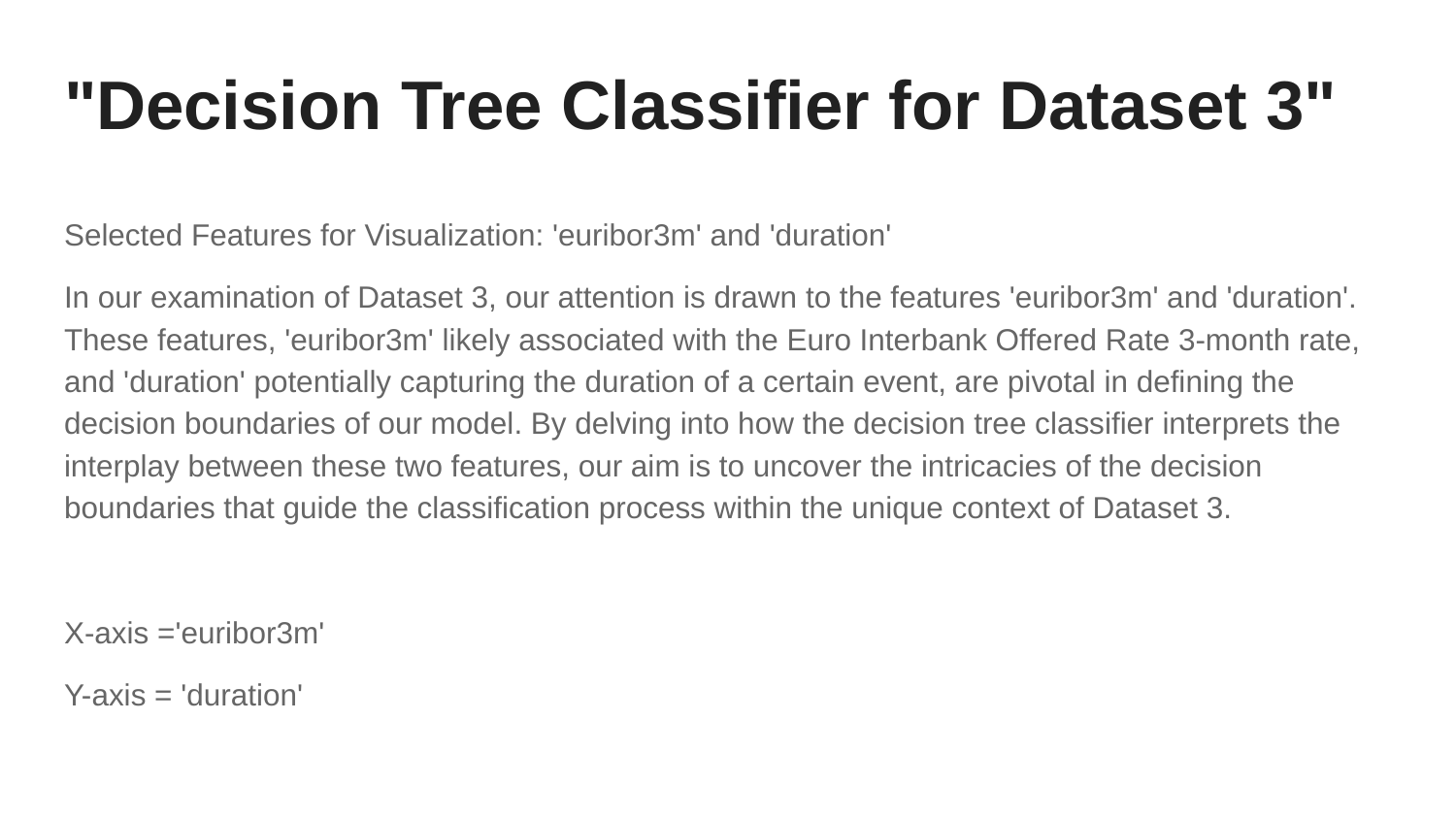

# "Decision Tree Classifier for Dataset 3"

Selected Features for Visualization: 'euribor3m' and 'duration'
In our examination of Dataset 3, our attention is drawn to the features 'euribor3m' and 'duration'. These features, 'euribor3m' likely associated with the Euro Interbank Offered Rate 3-month rate, and 'duration' potentially capturing the duration of a certain event, are pivotal in defining the decision boundaries of our model. By delving into how the decision tree classifier interprets the interplay between these two features, our aim is to uncover the intricacies of the decision boundaries that guide the classification process within the unique context of Dataset 3.

X-axis ='euribor3m'
Y-axis = 'duration'